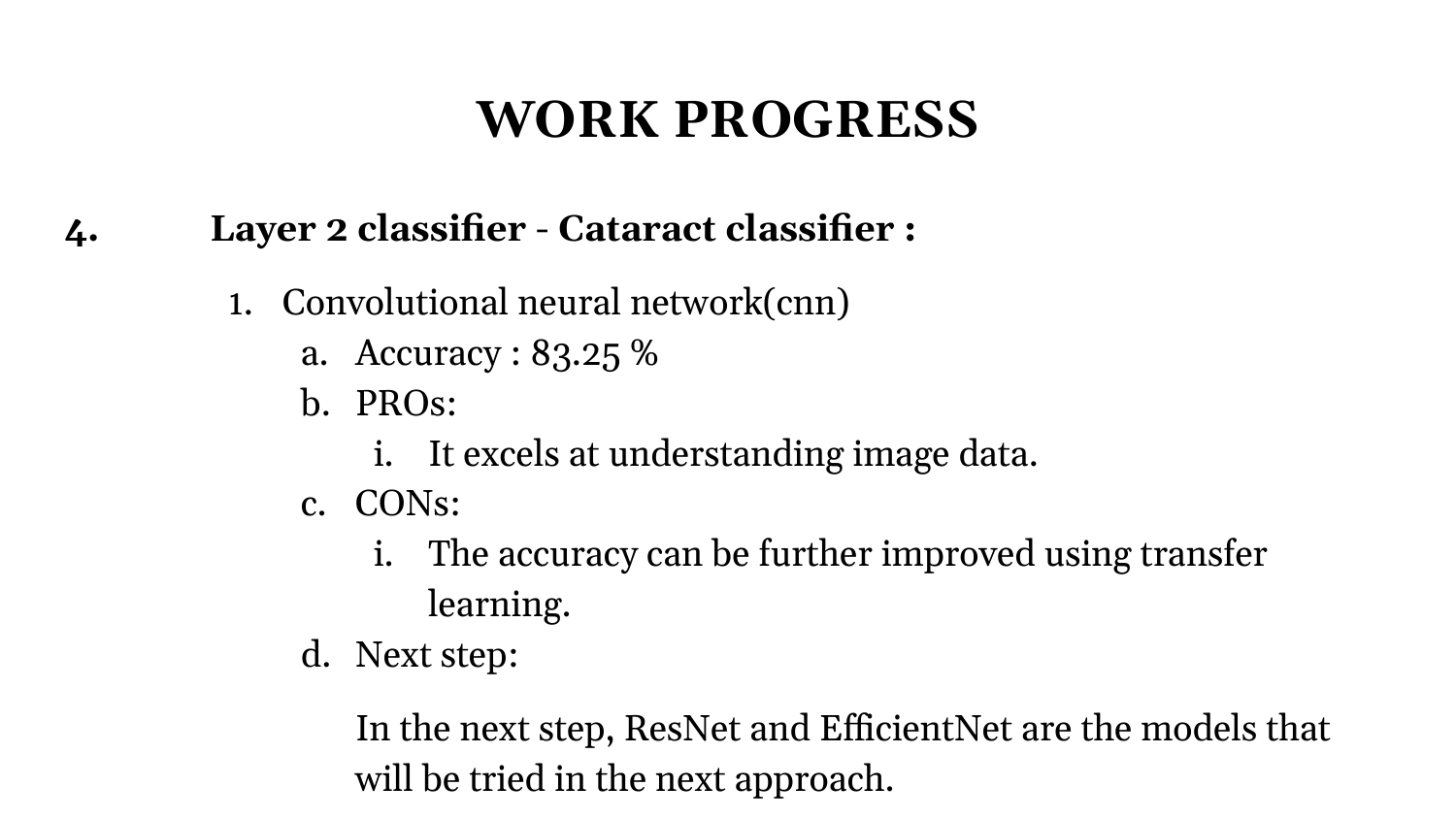

# WORK PROGRESS
4.	Layer 2 classifier - Cataract classifier :
Convolutional neural network(cnn)
Accuracy : 83.25 %
PROs:
It excels at understanding image data.
CONs:
The accuracy can be further improved using transfer learning.
Next step:
In the next step, ResNet and EfficientNet are the models that will be tried in the next approach.